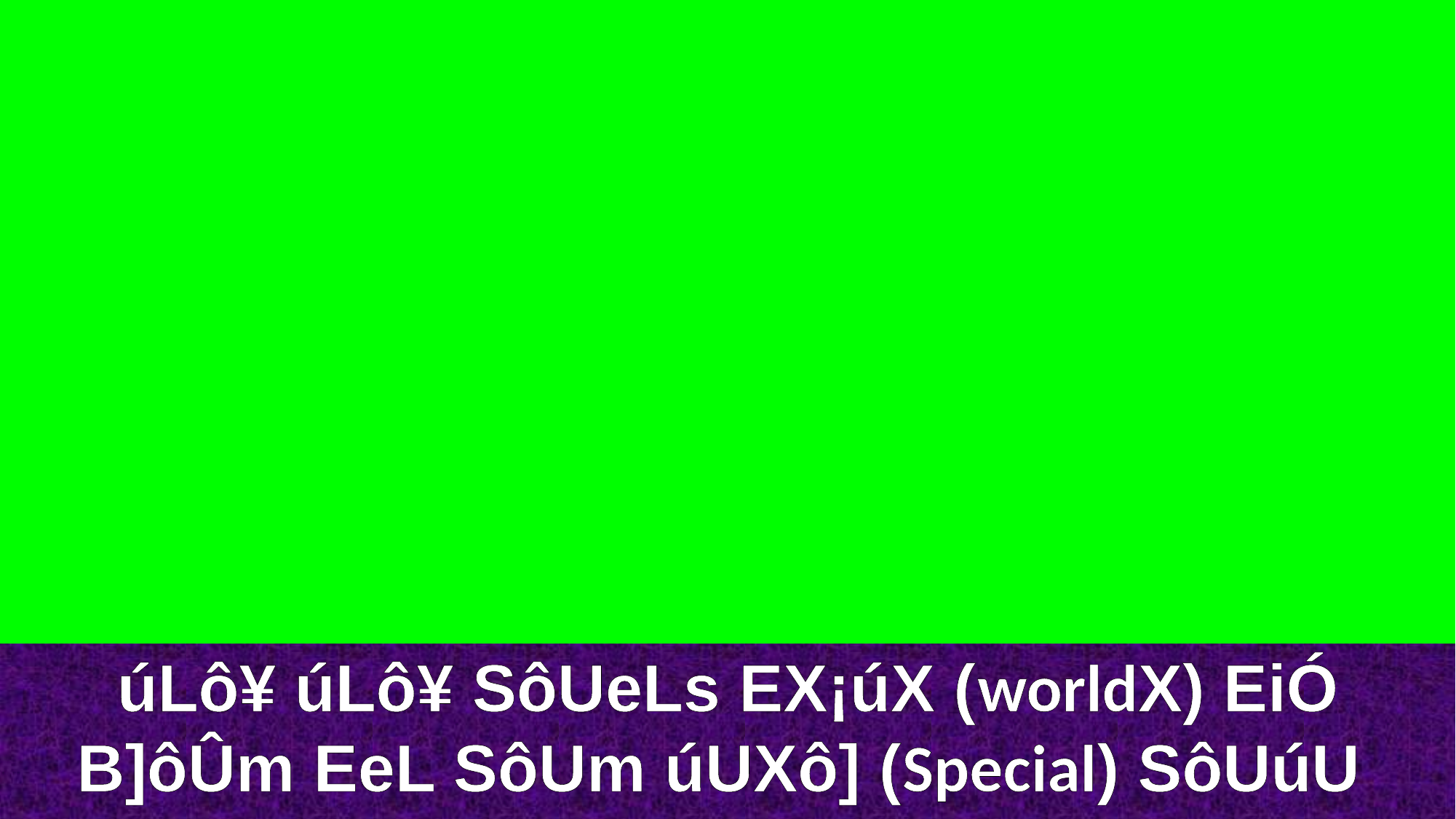

úLô¥ úLô¥ SôUeLs EX¡úX (worldX) EiÓ B]ôÛm EeL SôUm úUXô] (Special) SôUúU